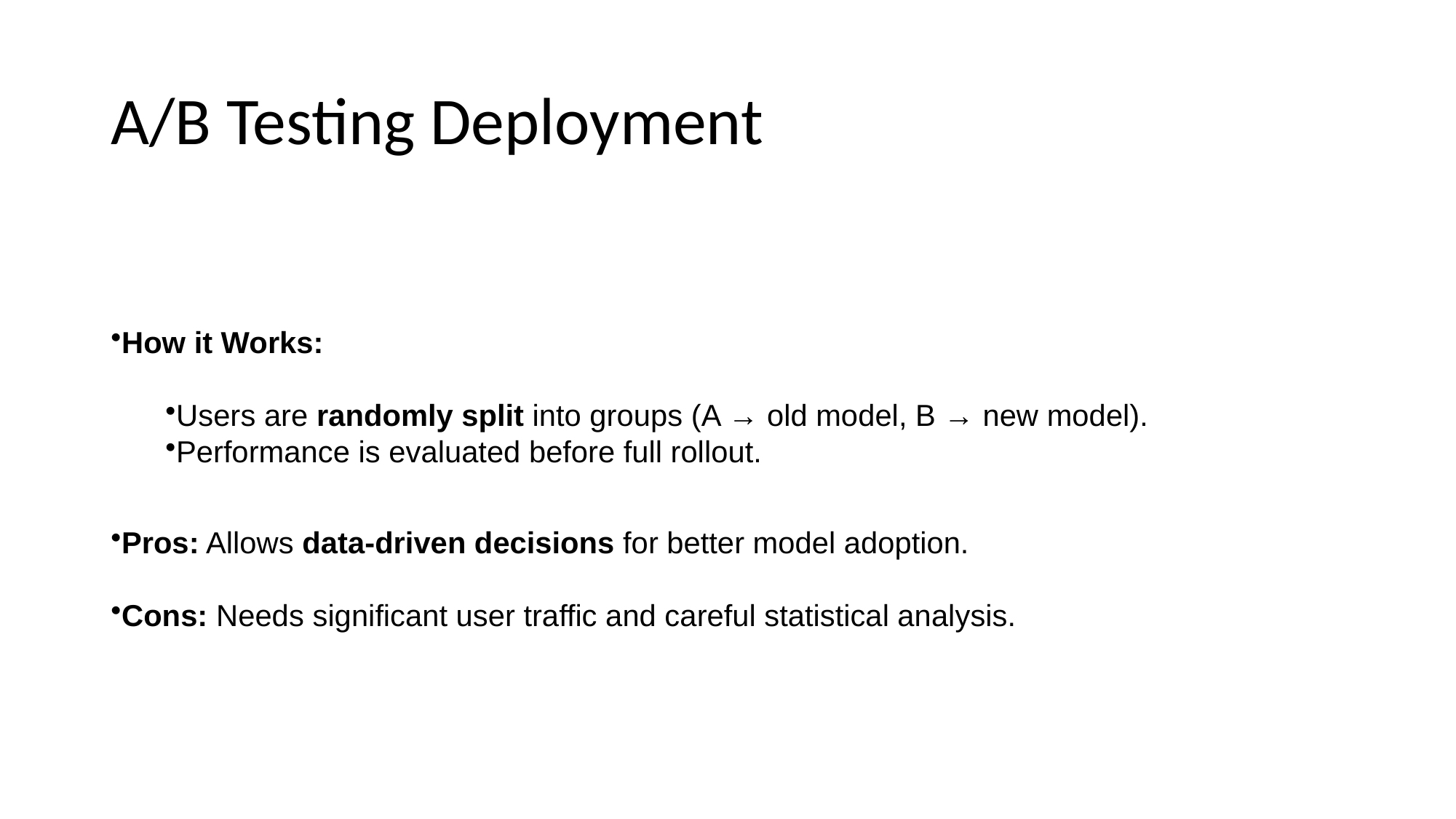

# A/B Testing Deployment
How it Works:

Users are randomly split into groups (A → old model, B → new model).
Performance is evaluated before full rollout.

Pros: Allows data-driven decisions for better model adoption.

Cons: Needs significant user traffic and careful statistical analysis.